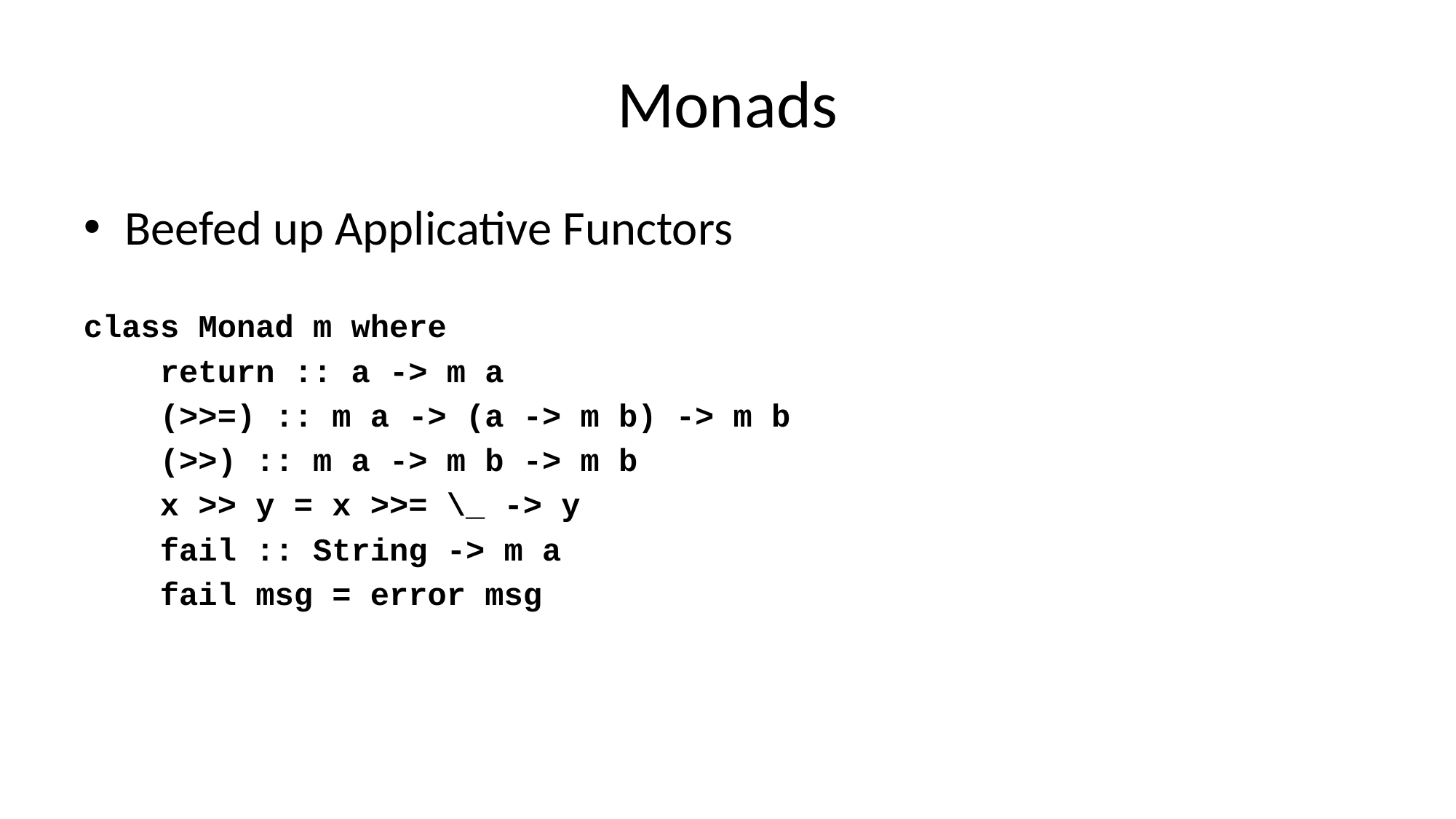

# Monads
Beefed up Applicative Functors

class Monad m where
    return :: a -> m a
    (>>=) :: m a -> (a -> m b) -> m b
    (>>) :: m a -> m b -> m b
    x >> y = x >>= \_ -> y
    fail :: String -> m a
    fail msg = error msg